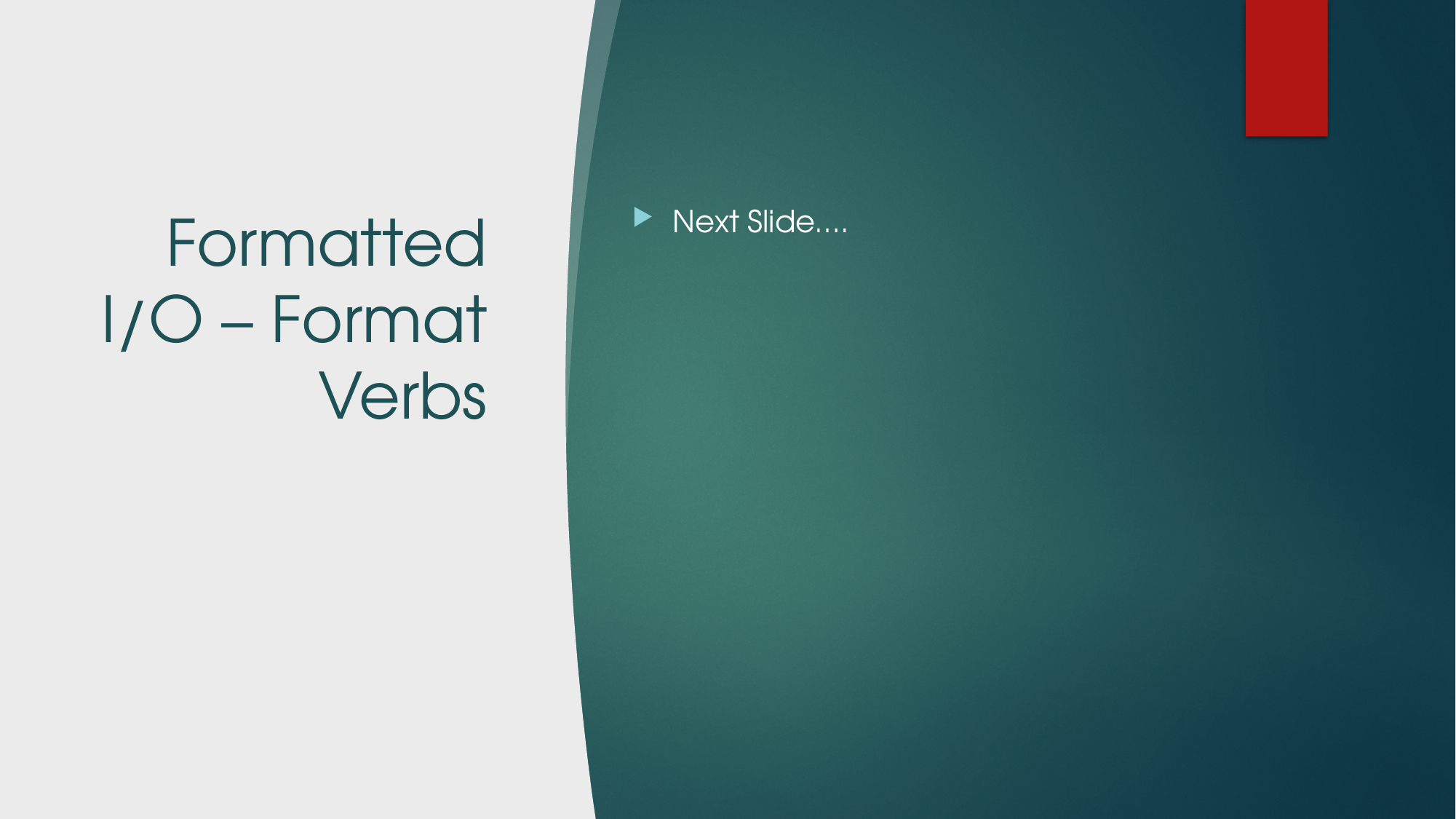

# Formatted I/O – Format Verbs
Next Slide….